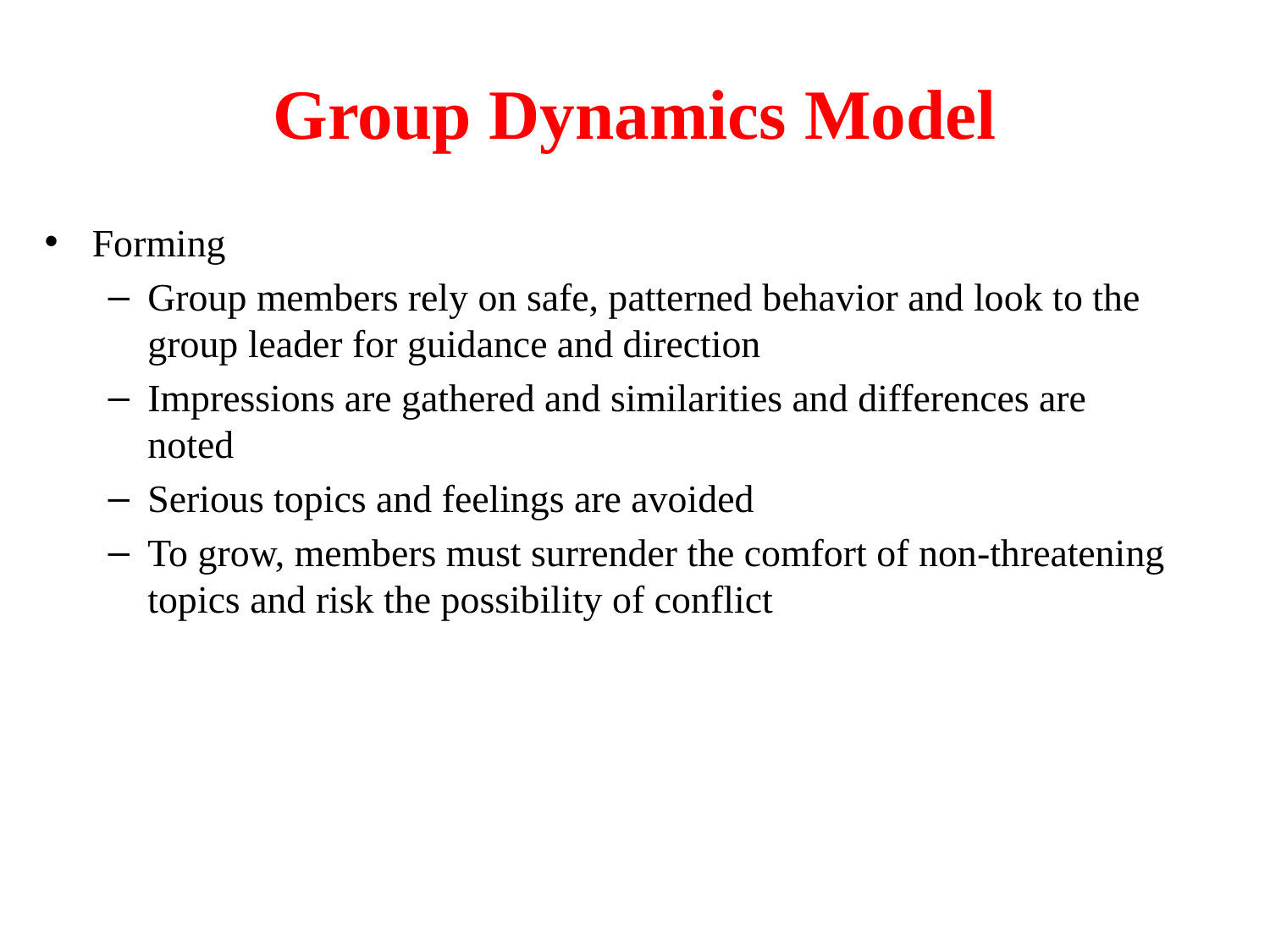

# Group Dynamics Model
Forming
Group members rely on safe, patterned behavior and look to the group leader for guidance and direction
Impressions are gathered and similarities and differences are noted
Serious topics and feelings are avoided
To grow, members must surrender the comfort of non-threatening topics and risk the possibility of conflict